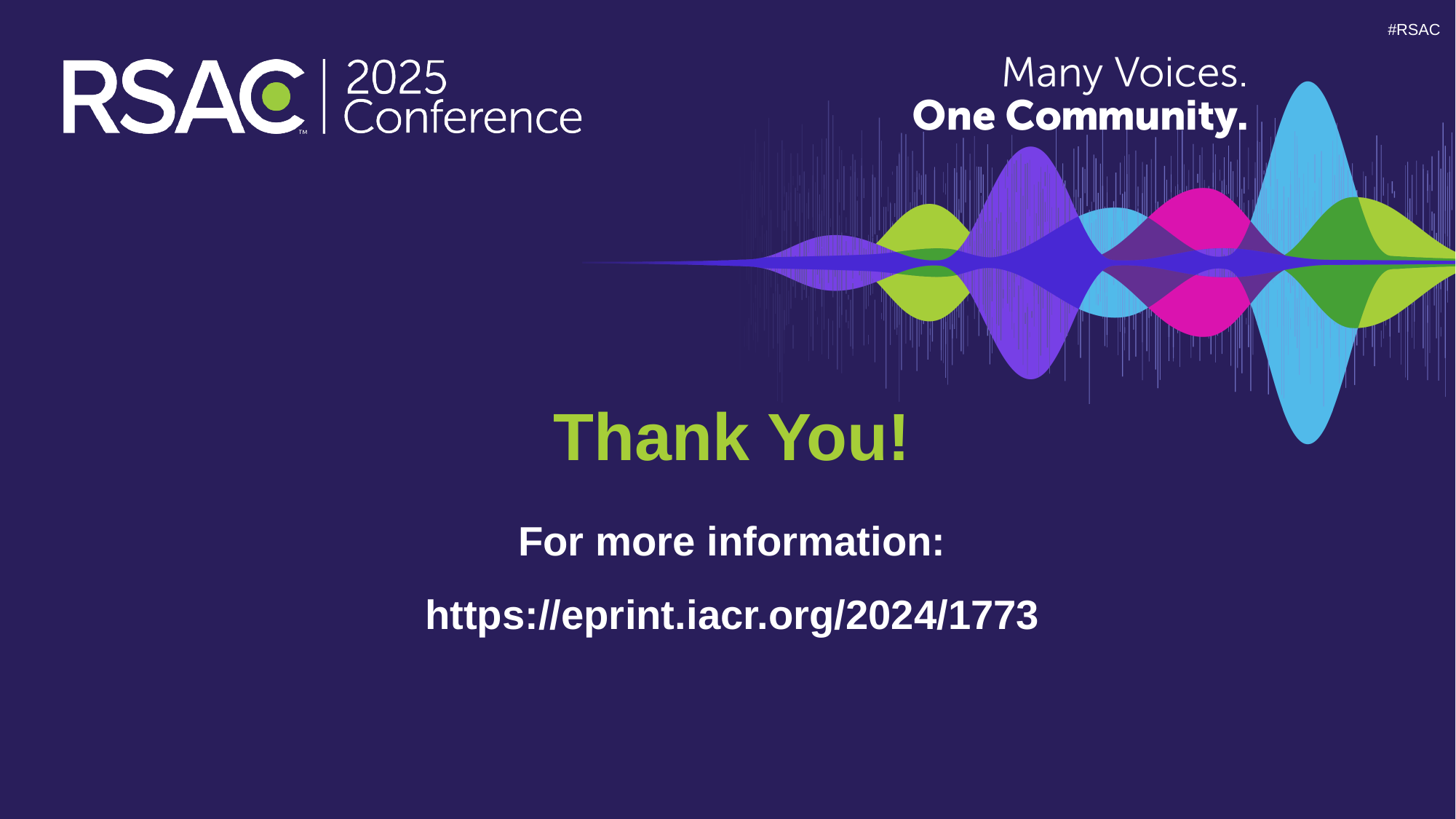

# Thank You!
For more information:
https://eprint.iacr.org/2024/1773